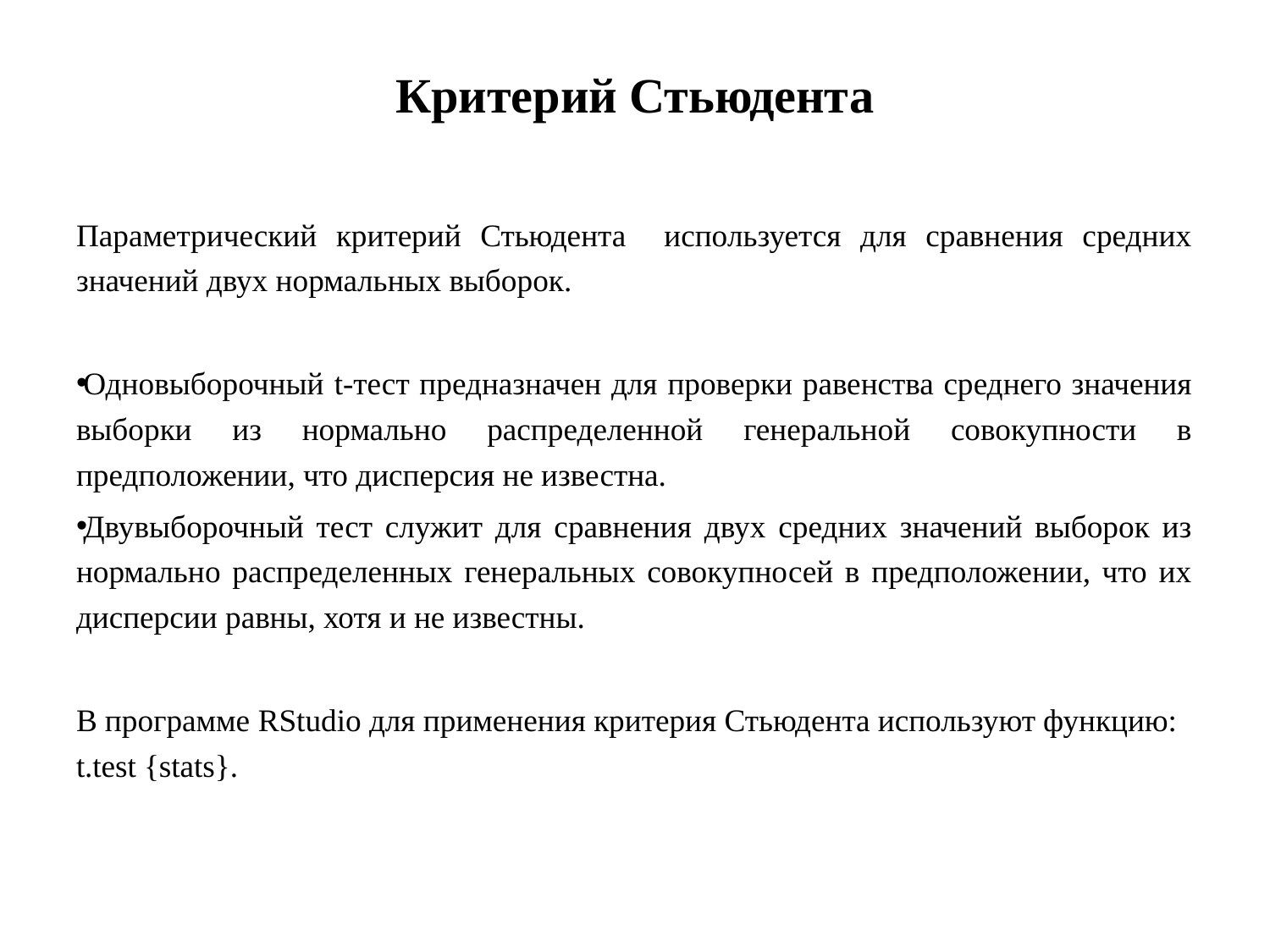

# Критерий Стьюдента
Параметрический критерий Стьюдента  используется для сравнения средних значений двух нормальных выборок.

Одновыборочный t-тест предназначен для проверки равенства среднего значения выборки из нормально распределенной генеральной совокупности в предположении, что дисперсия не известна.
Двувыборочный тест служит для сравнения двух средних значений выборок из нормально распределенных генеральных совокупносей в предположении, что их дисперсии равны, хотя и не известны.

В программе RStudio для применения критерия Стьюдента используют функцию: t.test {stats}.